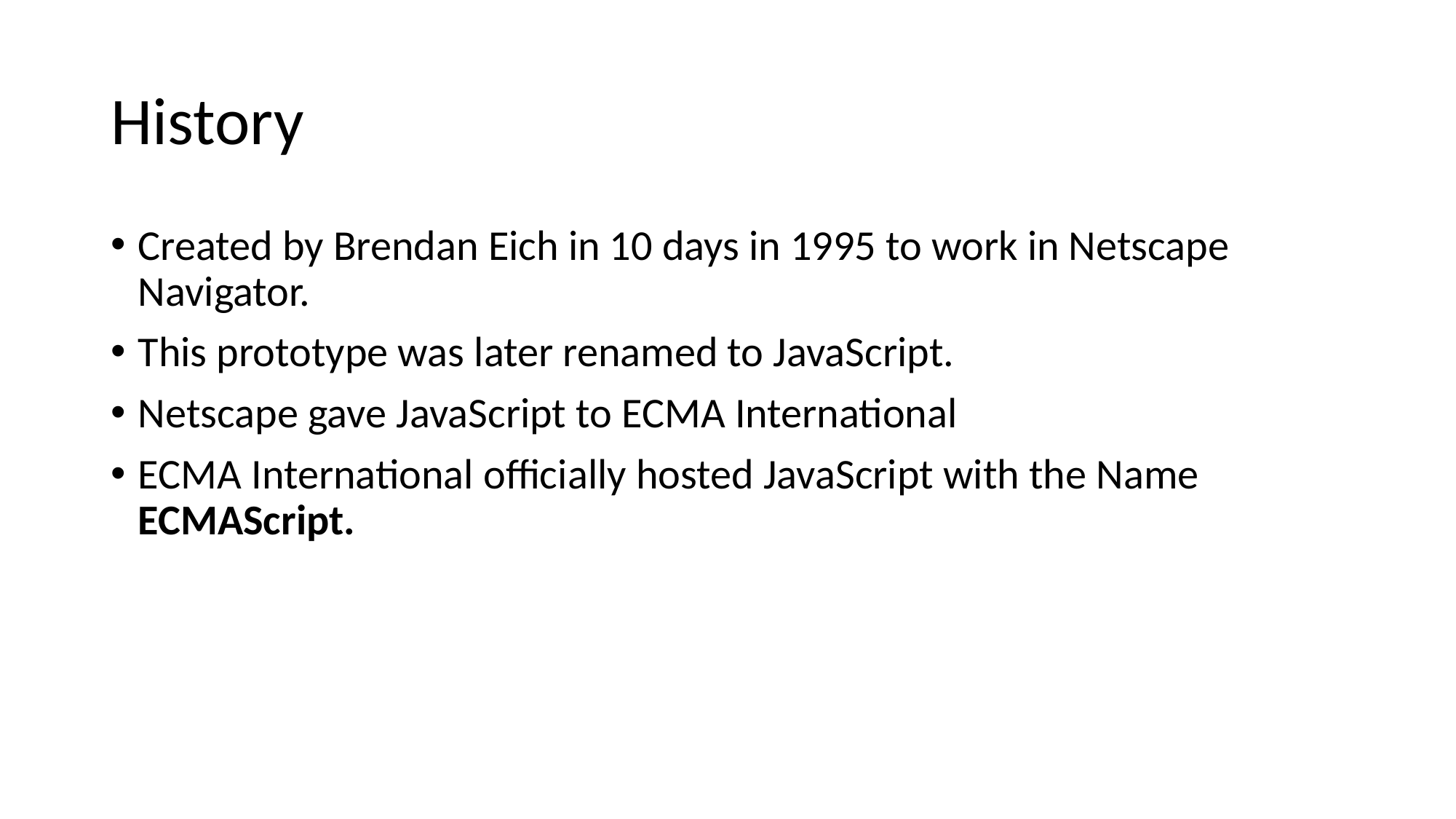

# History
Created by Brendan Eich in 10 days in 1995 to work in Netscape Navigator.
This prototype was later renamed to JavaScript.
Netscape gave JavaScript to ECMA International
ECMA International officially hosted JavaScript with the Name ECMAScript.